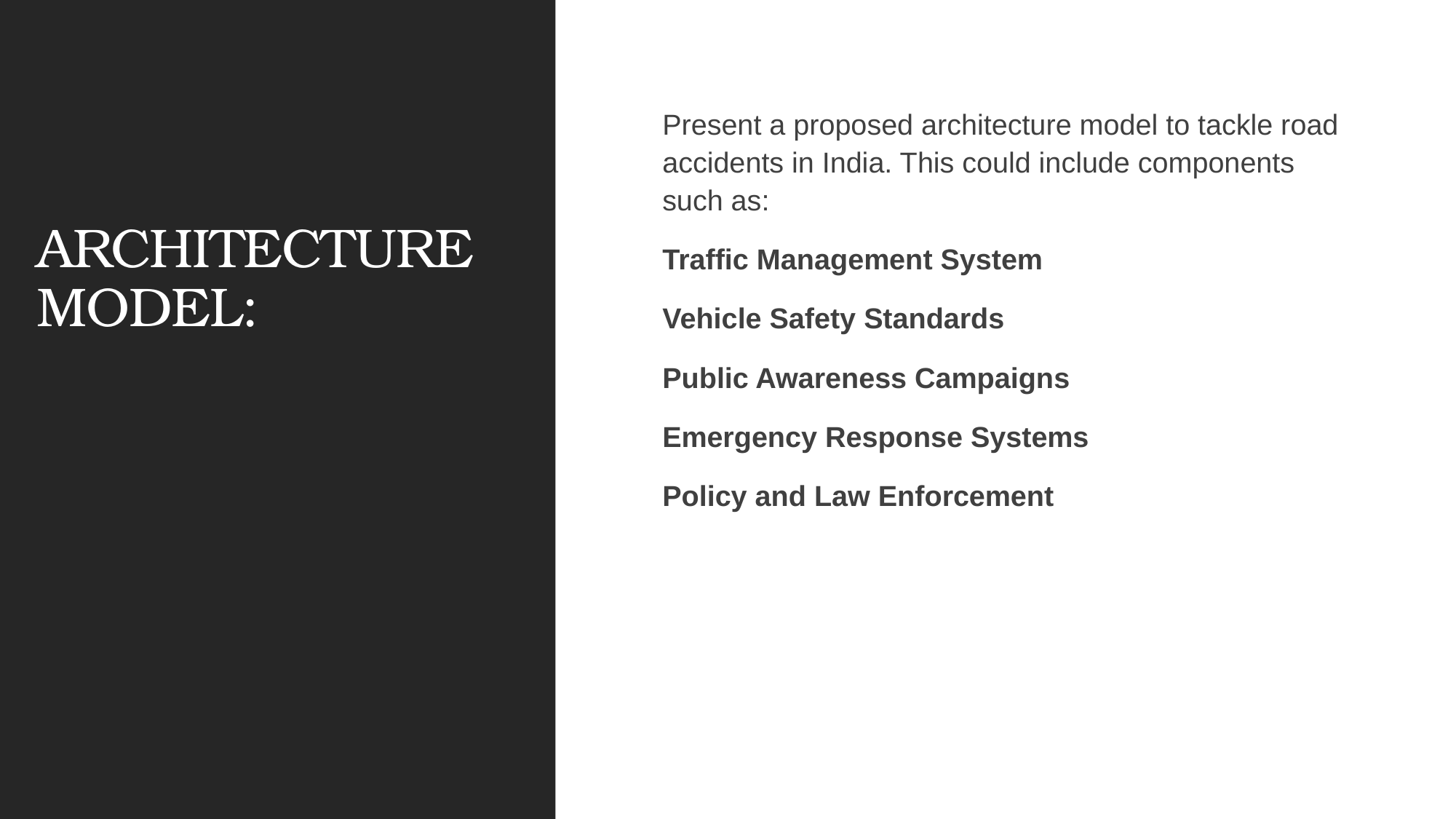

# ARCHITECTURE MODEL:
Present a proposed architecture model to tackle road accidents in India. This could include components such as:
Traffic Management System
Vehicle Safety Standards
Public Awareness Campaigns
Emergency Response Systems
Policy and Law Enforcement